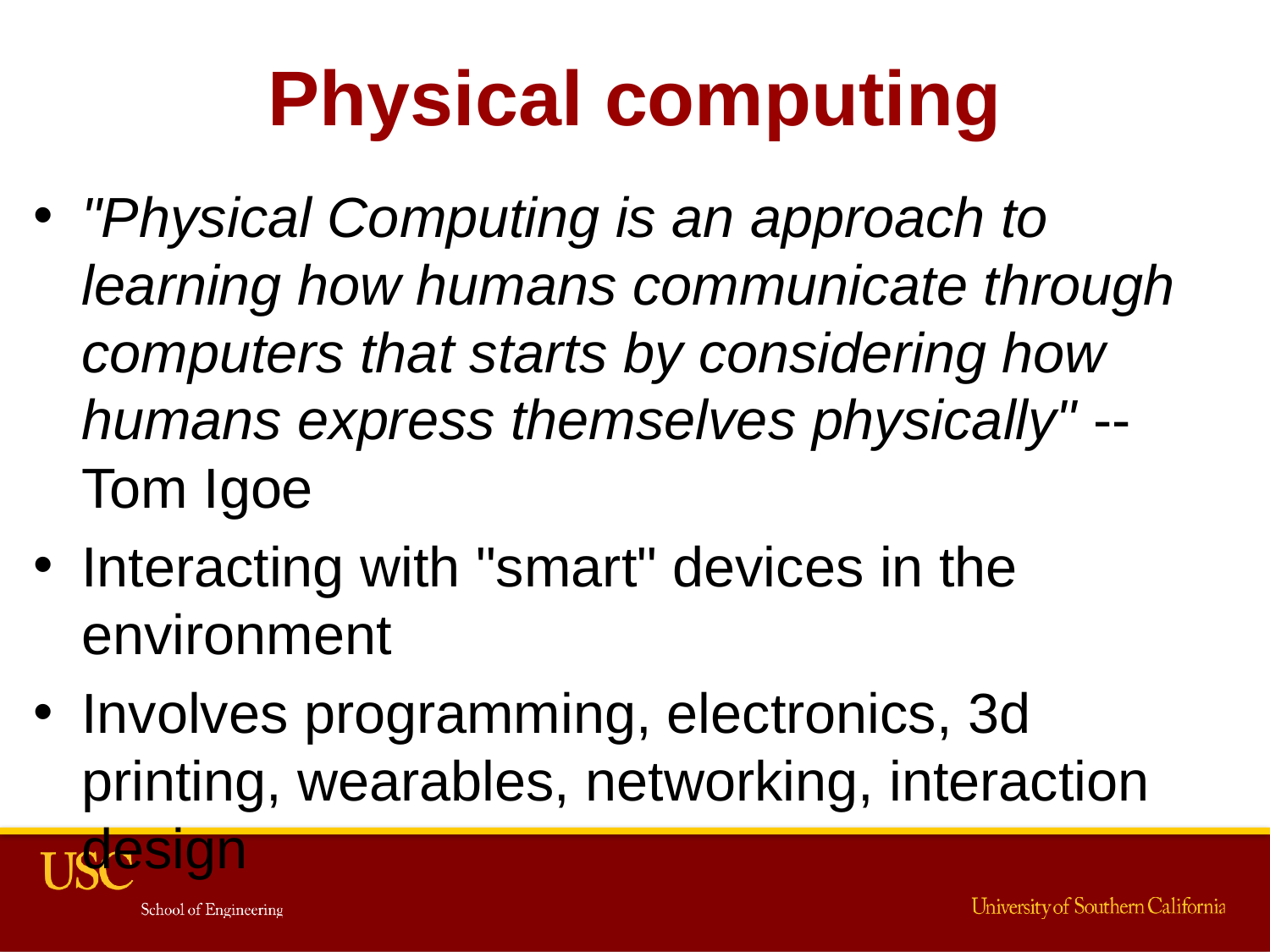

# Physical computing
"Physical Computing is an approach to learning how humans communicate through computers that starts by considering how humans express themselves physically" --Tom Igoe
Interacting with "smart" devices in the environment
Involves programming, electronics, 3d printing, wearables, networking, interaction design